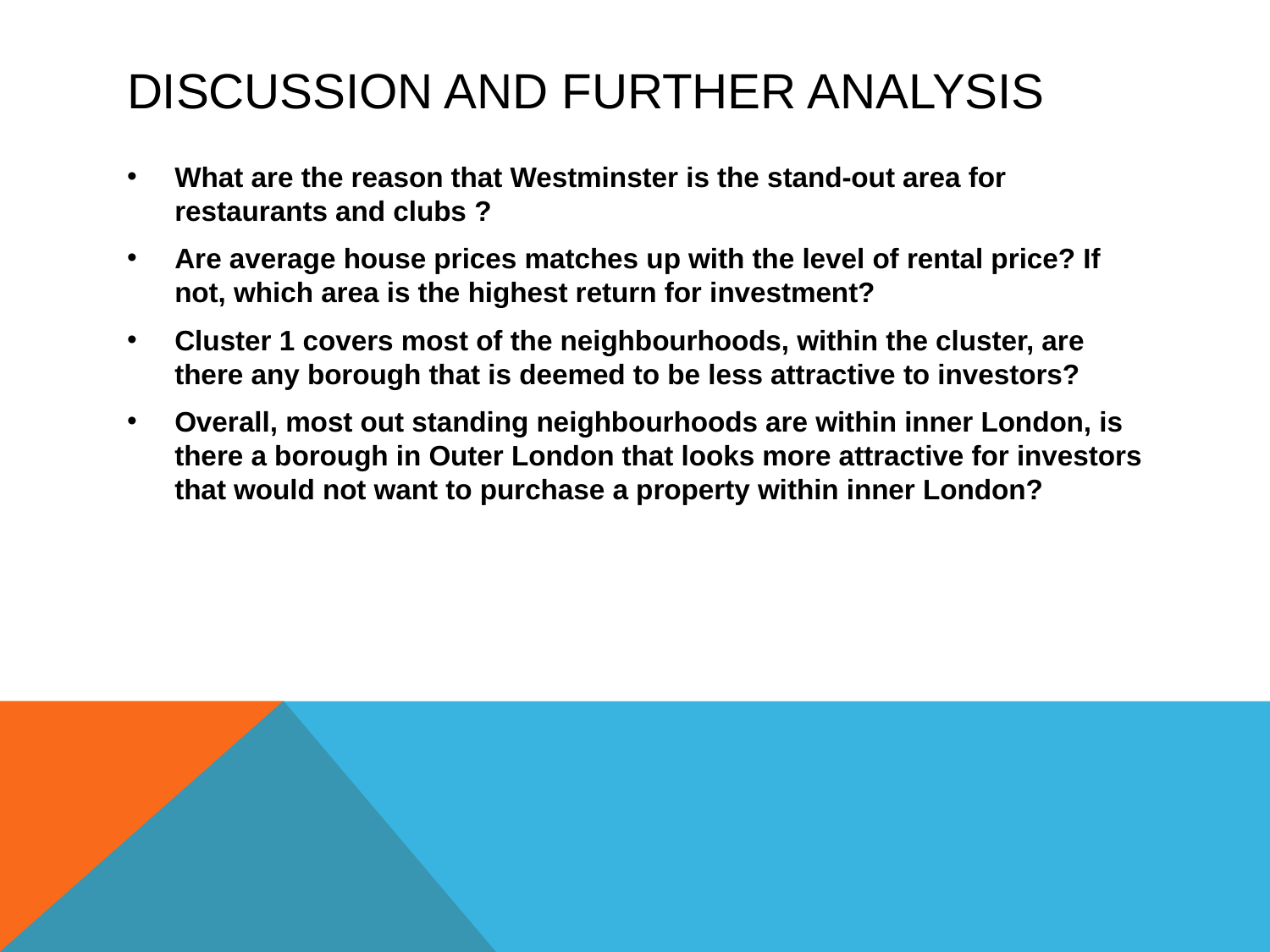

# Discussion and further analysis
What are the reason that Westminster is the stand-out area for restaurants and clubs ?
Are average house prices matches up with the level of rental price? If not, which area is the highest return for investment?
Cluster 1 covers most of the neighbourhoods, within the cluster, are there any borough that is deemed to be less attractive to investors?
Overall, most out standing neighbourhoods are within inner London, is there a borough in Outer London that looks more attractive for investors that would not want to purchase a property within inner London?